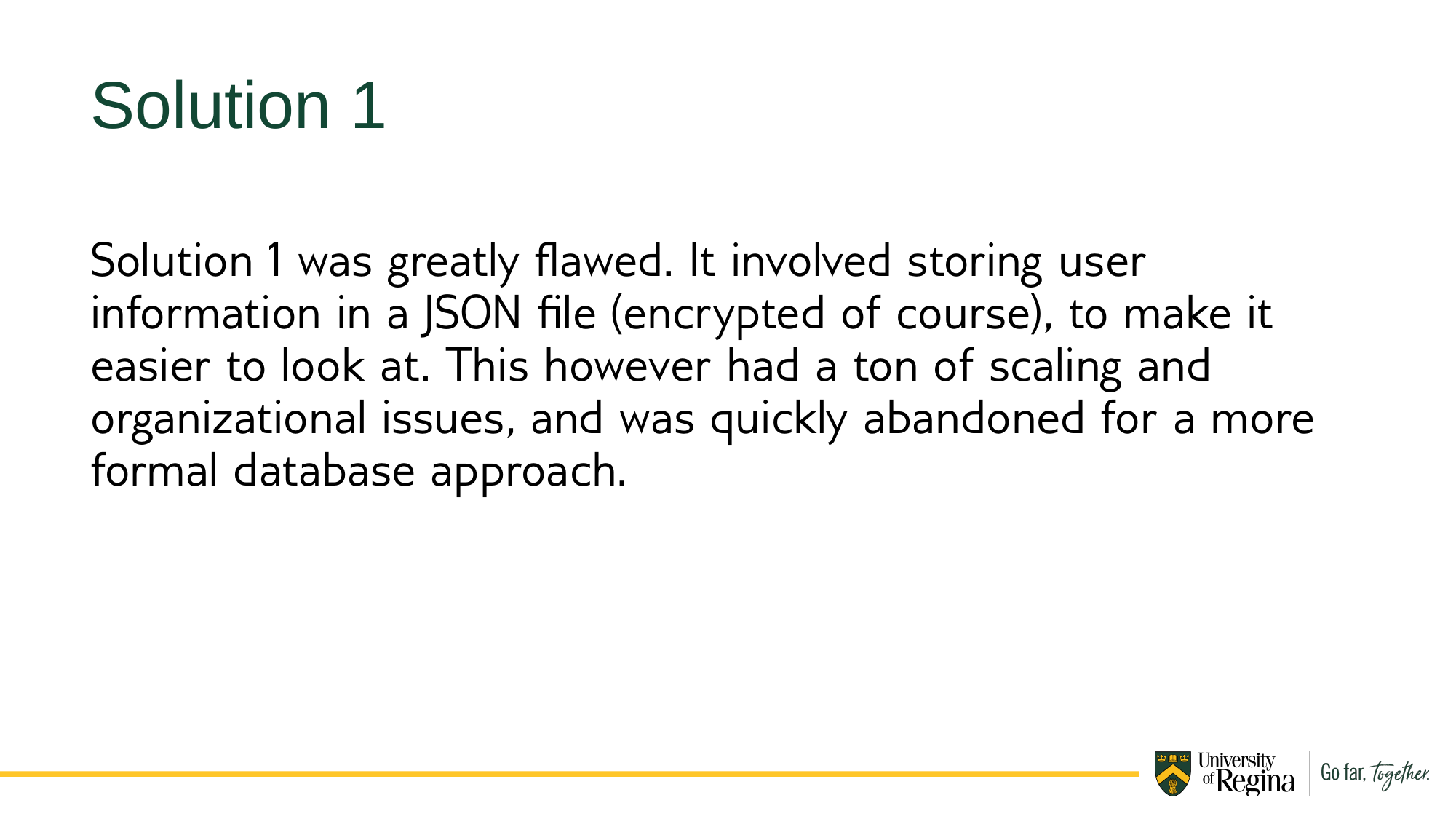

Solution 1

Solution 1 was greatly flawed. It involved storing user information in a JSON file (encrypted of course), to make it easier to look at. This however had a ton of scaling and organizational issues, and was quickly abandoned for a more formal database approach.